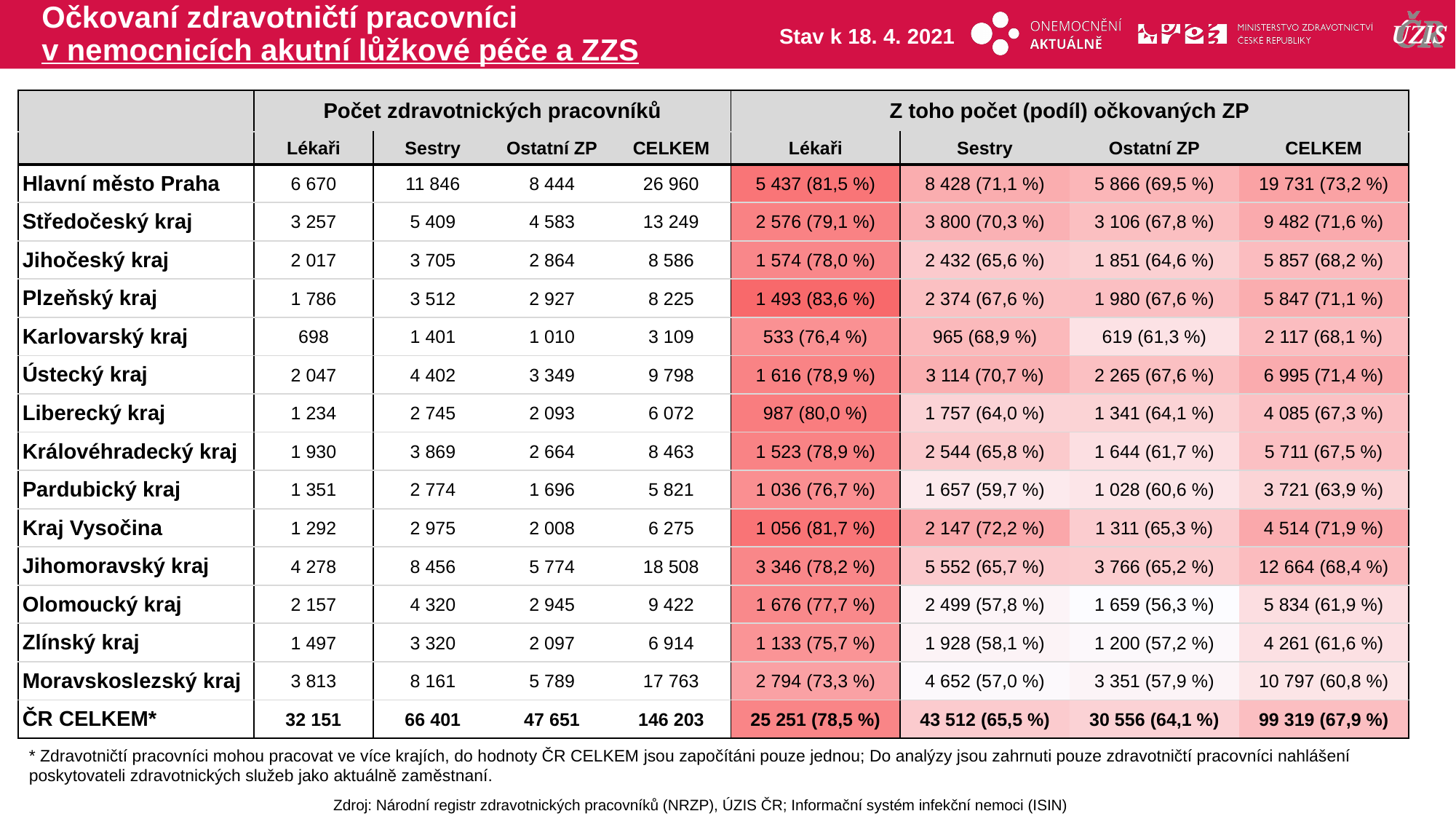

# Očkovaní zdravotničtí pracovníci v nemocnicích akutní lůžkové péče a ZZS
Stav k 18. 4. 2021
|  | Počet zdravotnických pracovníků |  |  |  | Z toho počet (podíl) očkovaných ZP |  |  |  |
| --- | --- | --- | --- | --- | --- | --- | --- | --- |
|  | Lékaři | Sestry | Ostatní ZP | CELKEM | Lékaři | Sestry | Ostatní ZP | CELKEM |
| Hlavní město Praha | 6 670 | 11 846 | 8 444 | 26 960 | 5 437 (81,5 %) | 8 428 (71,1 %) | 5 866 (69,5 %) | 19 731 (73,2 %) |
| Středočeský kraj | 3 257 | 5 409 | 4 583 | 13 249 | 2 576 (79,1 %) | 3 800 (70,3 %) | 3 106 (67,8 %) | 9 482 (71,6 %) |
| Jihočeský kraj | 2 017 | 3 705 | 2 864 | 8 586 | 1 574 (78,0 %) | 2 432 (65,6 %) | 1 851 (64,6 %) | 5 857 (68,2 %) |
| Plzeňský kraj | 1 786 | 3 512 | 2 927 | 8 225 | 1 493 (83,6 %) | 2 374 (67,6 %) | 1 980 (67,6 %) | 5 847 (71,1 %) |
| Karlovarský kraj | 698 | 1 401 | 1 010 | 3 109 | 533 (76,4 %) | 965 (68,9 %) | 619 (61,3 %) | 2 117 (68,1 %) |
| Ústecký kraj | 2 047 | 4 402 | 3 349 | 9 798 | 1 616 (78,9 %) | 3 114 (70,7 %) | 2 265 (67,6 %) | 6 995 (71,4 %) |
| Liberecký kraj | 1 234 | 2 745 | 2 093 | 6 072 | 987 (80,0 %) | 1 757 (64,0 %) | 1 341 (64,1 %) | 4 085 (67,3 %) |
| Královéhradecký kraj | 1 930 | 3 869 | 2 664 | 8 463 | 1 523 (78,9 %) | 2 544 (65,8 %) | 1 644 (61,7 %) | 5 711 (67,5 %) |
| Pardubický kraj | 1 351 | 2 774 | 1 696 | 5 821 | 1 036 (76,7 %) | 1 657 (59,7 %) | 1 028 (60,6 %) | 3 721 (63,9 %) |
| Kraj Vysočina | 1 292 | 2 975 | 2 008 | 6 275 | 1 056 (81,7 %) | 2 147 (72,2 %) | 1 311 (65,3 %) | 4 514 (71,9 %) |
| Jihomoravský kraj | 4 278 | 8 456 | 5 774 | 18 508 | 3 346 (78,2 %) | 5 552 (65,7 %) | 3 766 (65,2 %) | 12 664 (68,4 %) |
| Olomoucký kraj | 2 157 | 4 320 | 2 945 | 9 422 | 1 676 (77,7 %) | 2 499 (57,8 %) | 1 659 (56,3 %) | 5 834 (61,9 %) |
| Zlínský kraj | 1 497 | 3 320 | 2 097 | 6 914 | 1 133 (75,7 %) | 1 928 (58,1 %) | 1 200 (57,2 %) | 4 261 (61,6 %) |
| Moravskoslezský kraj | 3 813 | 8 161 | 5 789 | 17 763 | 2 794 (73,3 %) | 4 652 (57,0 %) | 3 351 (57,9 %) | 10 797 (60,8 %) |
| ČR CELKEM\* | 32 151 | 66 401 | 47 651 | 146 203 | 25 251 (78,5 %) | 43 512 (65,5 %) | 30 556 (64,1 %) | 99 319 (67,9 %) |
|  |  |  |  |
| --- | --- | --- | --- |
|  |  |  |  |
|  |  |  |  |
|  |  |  |  |
|  |  |  |  |
|  |  |  |  |
|  |  |  |  |
|  |  |  |  |
|  |  |  |  |
|  |  |  |  |
|  |  |  |  |
|  |  |  |  |
|  |  |  |  |
|  |  |  |  |
|  |  |  |  |
* Zdravotničtí pracovníci mohou pracovat ve více krajích, do hodnoty ČR CELKEM jsou započítáni pouze jednou; Do analýzy jsou zahrnuti pouze zdravotničtí pracovníci nahlášení poskytovateli zdravotnických služeb jako aktuálně zaměstnaní.
Zdroj: Národní registr zdravotnických pracovníků (NRZP), ÚZIS ČR; Informační systém infekční nemoci (ISIN)